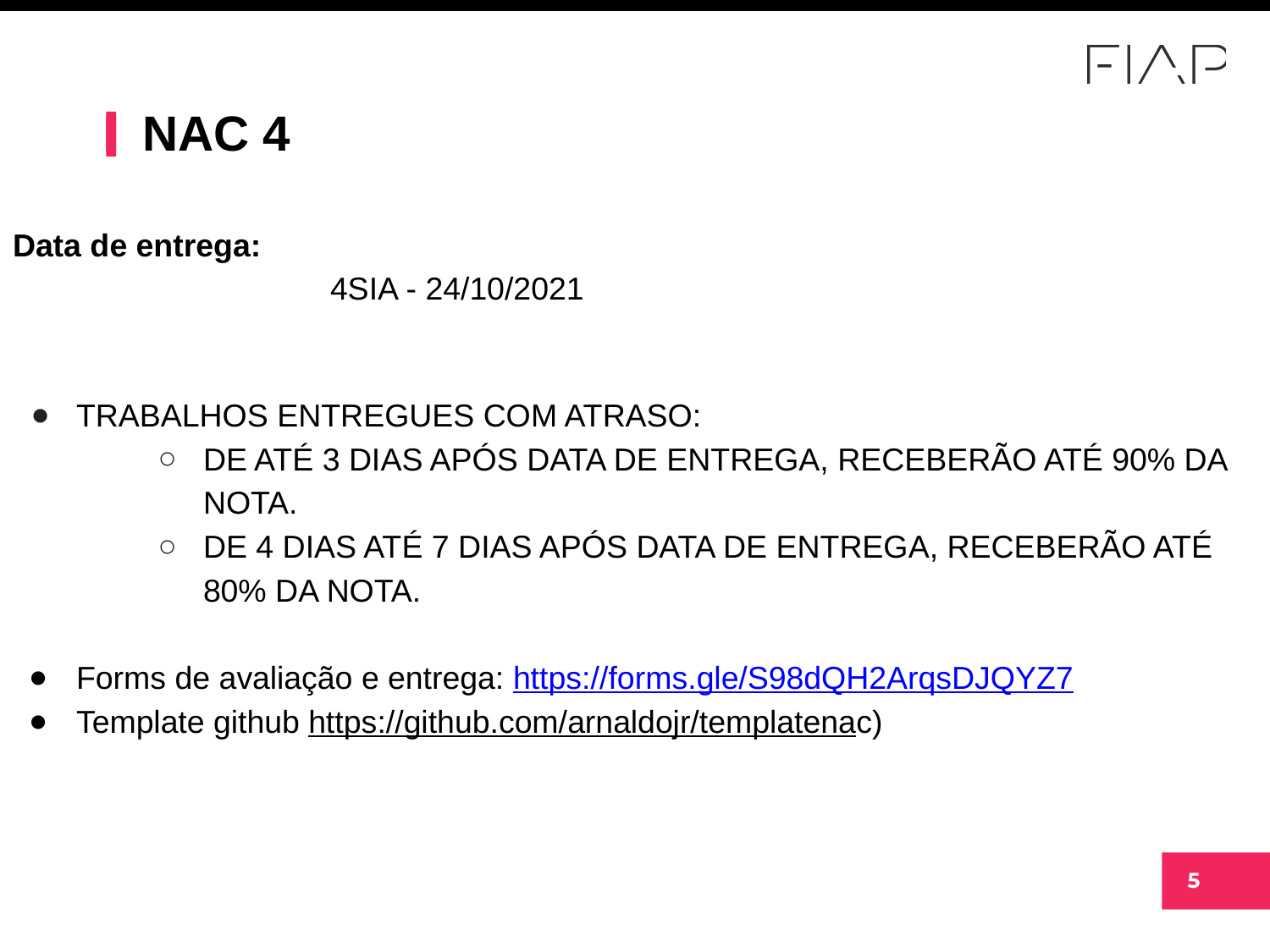

# NAC 4
Data de entrega:
4SIA - 24/10/2021

TRABALHOS ENTREGUES COM ATRASO:
DE ATÉ 3 DIAS APÓS DATA DE ENTREGA, RECEBERÃO ATÉ 90% DA NOTA.
DE 4 DIAS ATÉ 7 DIAS APÓS DATA DE ENTREGA, RECEBERÃO ATÉ 80% DA NOTA.

Forms de avaliação e entrega: https://forms.gle/S98dQH2ArqsDJQYZ7
Template github https://github.com/arnaldojr/templatenac)